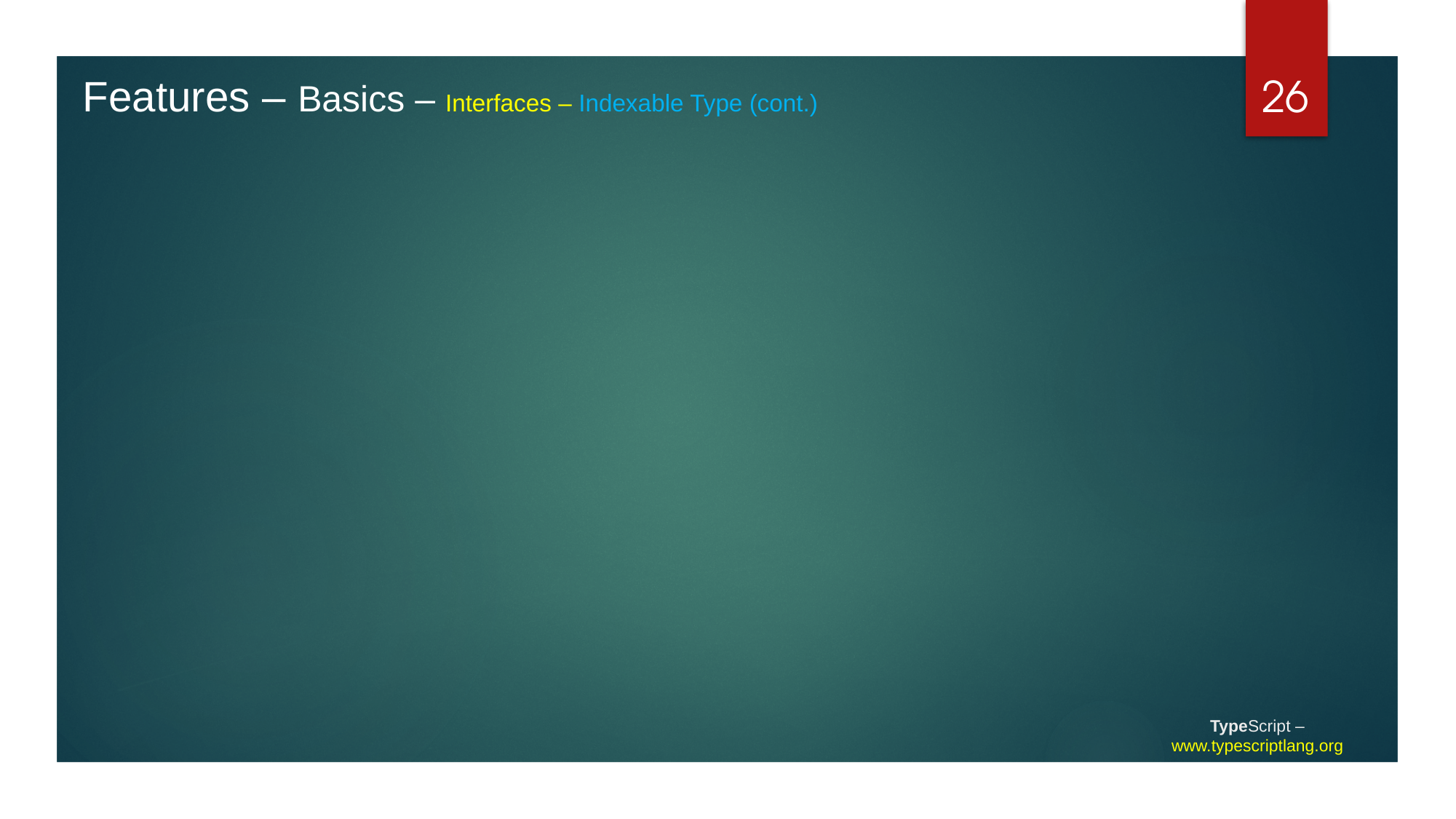

26
Features – Basics – Interfaces – Indexable Type (cont.)
# TypeScript – www.typescriptlang.org